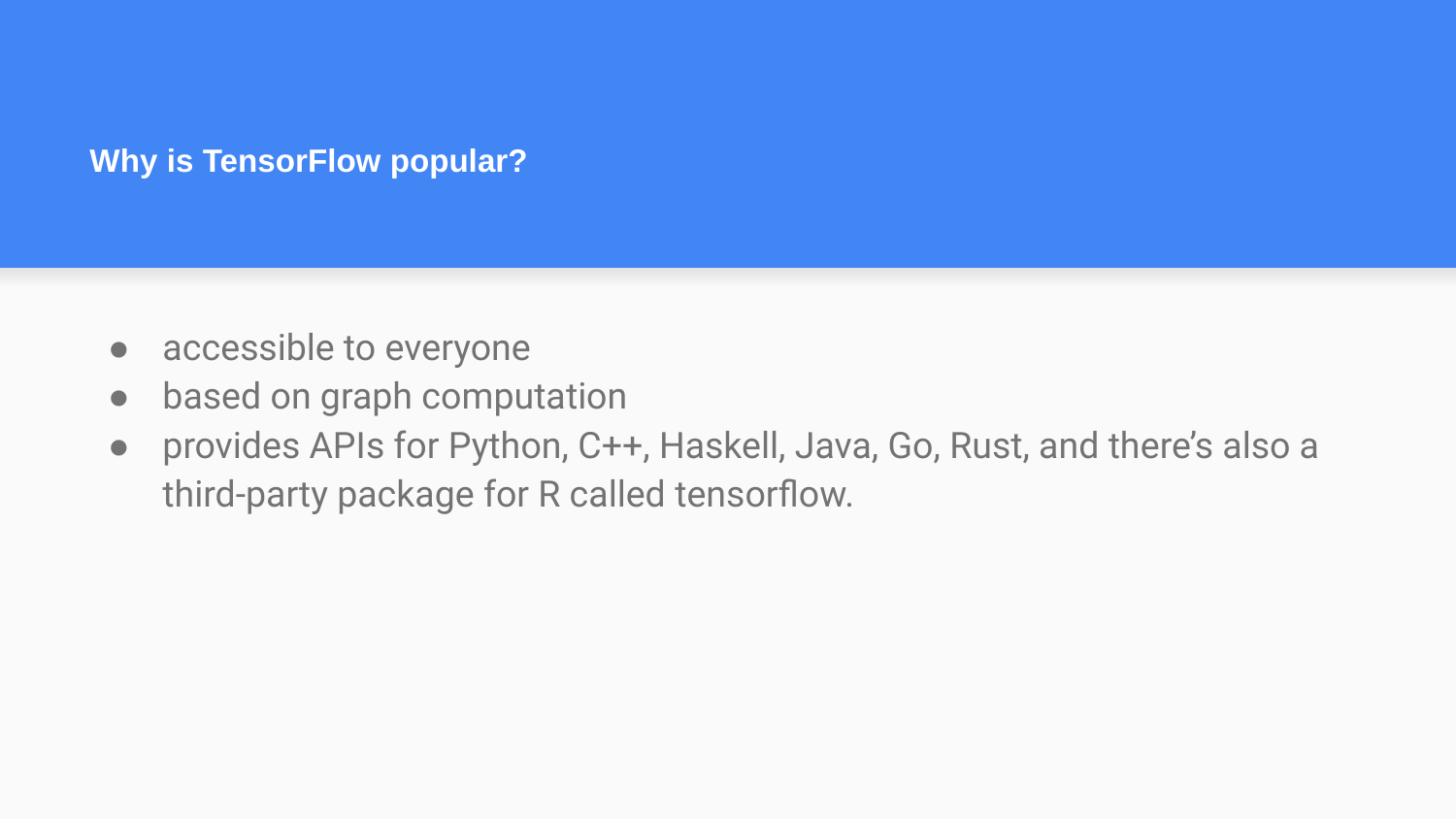

# Why is TensorFlow popular?
accessible to everyone
based on graph computation
provides APIs for Python, C++, Haskell, Java, Go, Rust, and there’s also a third-party package for R called tensorflow.